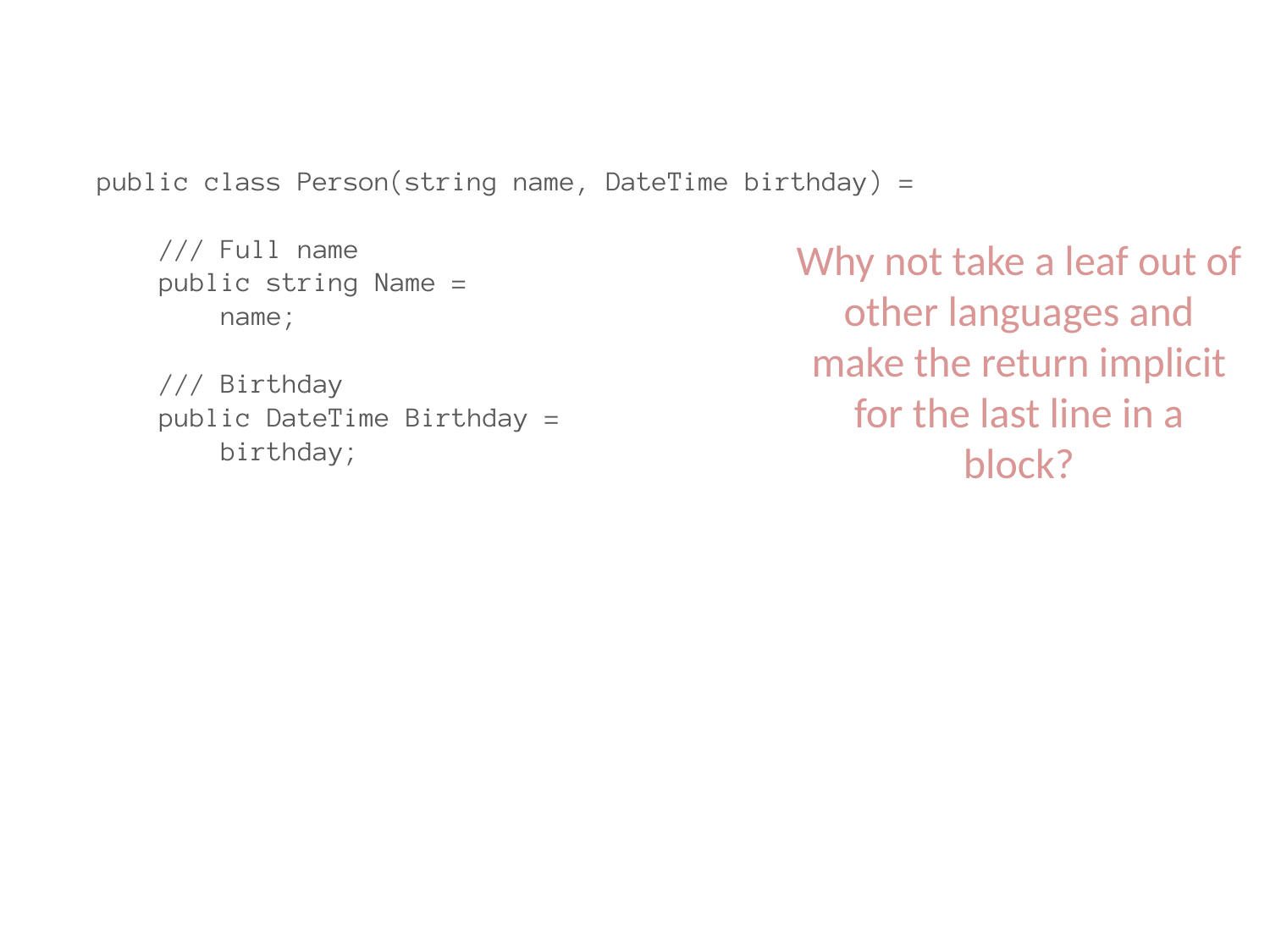

public class Person(string name, DateTime birthday) =

    /// Full name
    public string Name =
        name;

    /// Birthday
    public DateTime Birthday =
        birthday;
Why not take a leaf out of other languages and make the return implicit for the last line in a block?